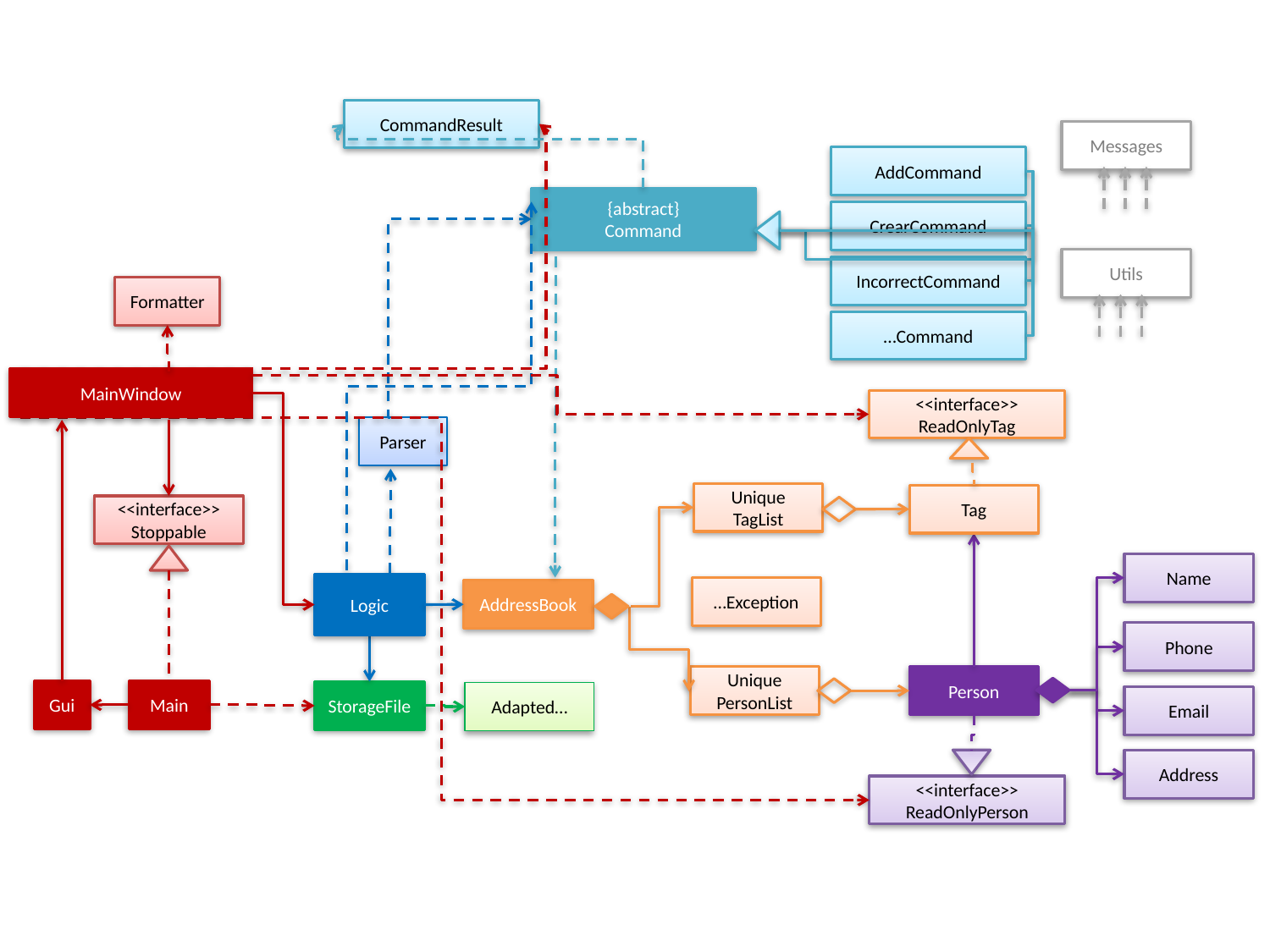

CommandResult
Messages
AddCommand
{abstract}
Command
CrearCommand

Utils
IncorrectCommand
Formatter
…Command
MainWindow
<<interface>>
ReadOnlyTag
Parser

Unique
TagList
Tag
<<interface>>
Stoppable

Name
Logic
…Exception
AddressBook

Phone
Unique
PersonList
Person

Gui
Main
StorageFile
Adapted…
Email

Address
<<interface>>
ReadOnlyPerson